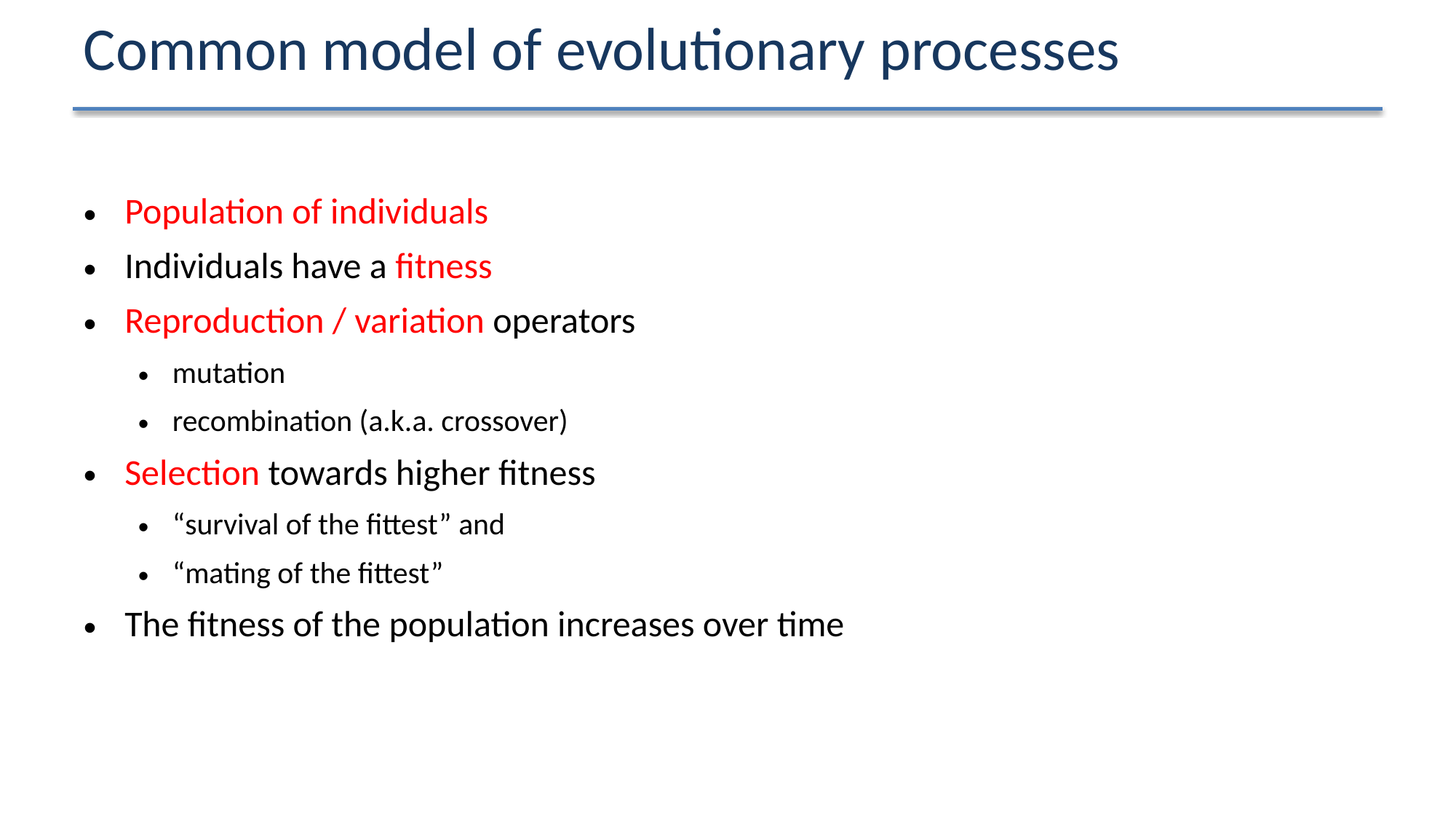

# Common model of evolutionary processes
Population of individuals
Individuals have a fitness
Reproduction / variation operators
mutation
recombination (a.k.a. crossover)
Selection towards higher fitness
“survival of the fittest” and
“mating of the fittest”
The fitness of the population increases over time